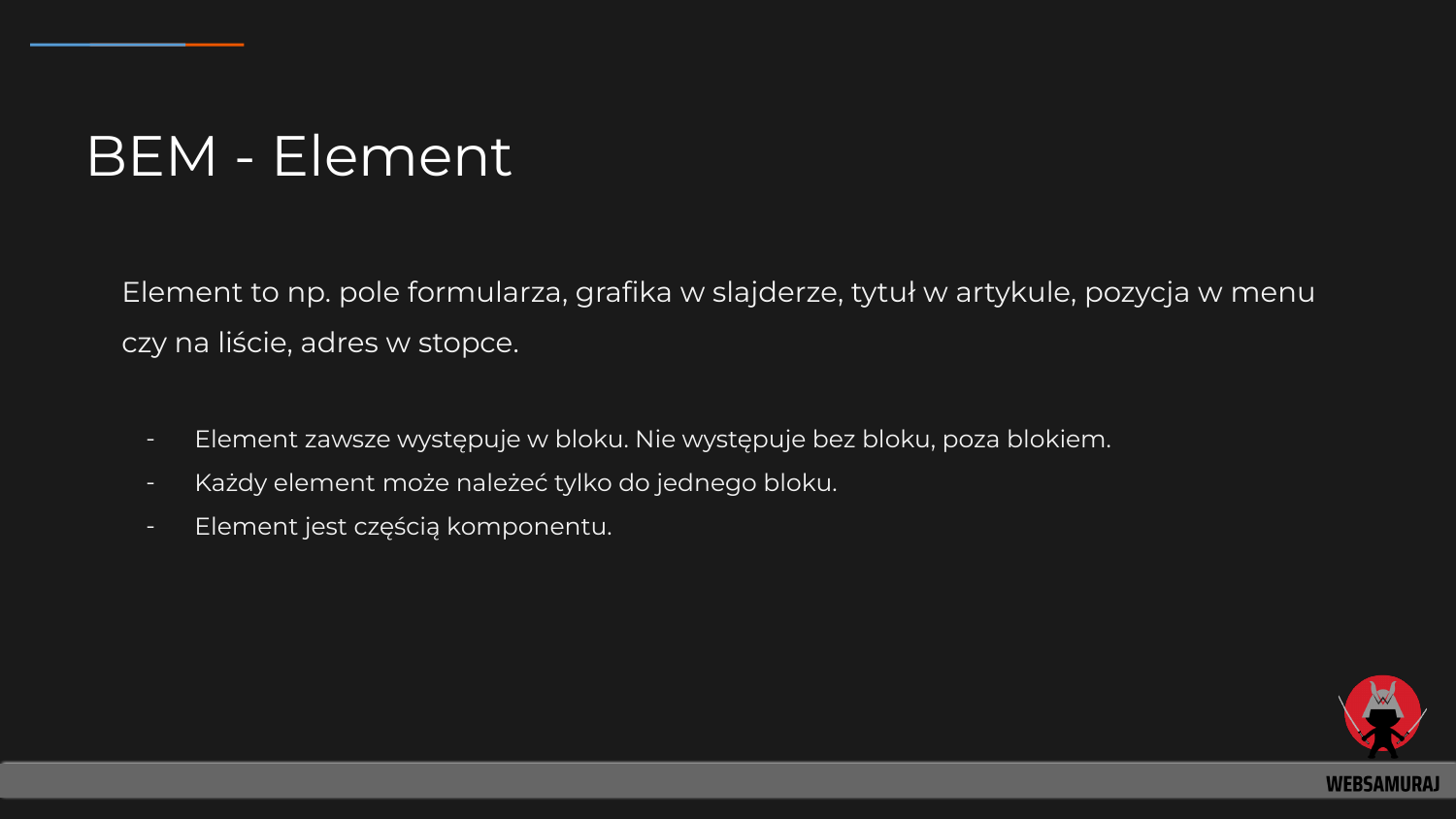

# BEM - Element
Element to np. pole formularza, grafika w slajderze, tytuł w artykule, pozycja w menu czy na liście, adres w stopce.

Element zawsze występuje w bloku. Nie występuje bez bloku, poza blokiem.
Każdy element może należeć tylko do jednego bloku.
Element jest częścią komponentu.